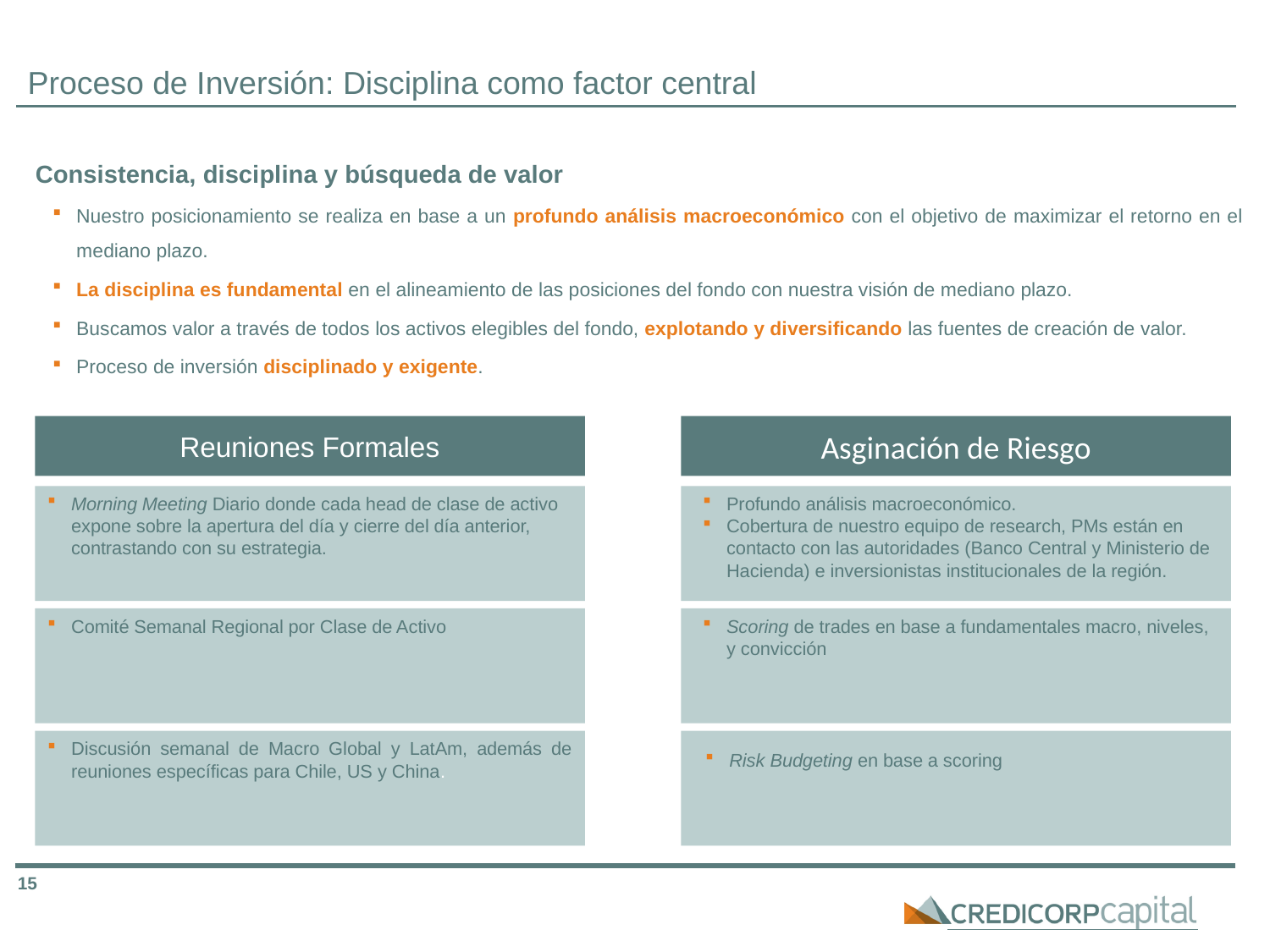

# Proceso de Inversión: Disciplina como factor central
Consistencia, disciplina y búsqueda de valor
Nuestro posicionamiento se realiza en base a un profundo análisis macroeconómico con el objetivo de maximizar el retorno en el mediano plazo.
La disciplina es fundamental en el alineamiento de las posiciones del fondo con nuestra visión de mediano plazo.
Buscamos valor a través de todos los activos elegibles del fondo, explotando y diversificando las fuentes de creación de valor.
Proceso de inversión disciplinado y exigente.
Reuniones Formales
Asginación de Riesgo
Morning Meeting Diario donde cada head de clase de activo expone sobre la apertura del día y cierre del día anterior, contrastando con su estrategia.
Profundo análisis macroeconómico.
Cobertura de nuestro equipo de research, PMs están en contacto con las autoridades (Banco Central y Ministerio de Hacienda) e inversionistas institucionales de la región.
Comité Semanal Regional por Clase de Activo
Scoring de trades en base a fundamentales macro, niveles, y convicción
Discusión semanal de Macro Global y LatAm, además de reuniones específicas para Chile, US y China.
Risk Budgeting en base a scoring
15